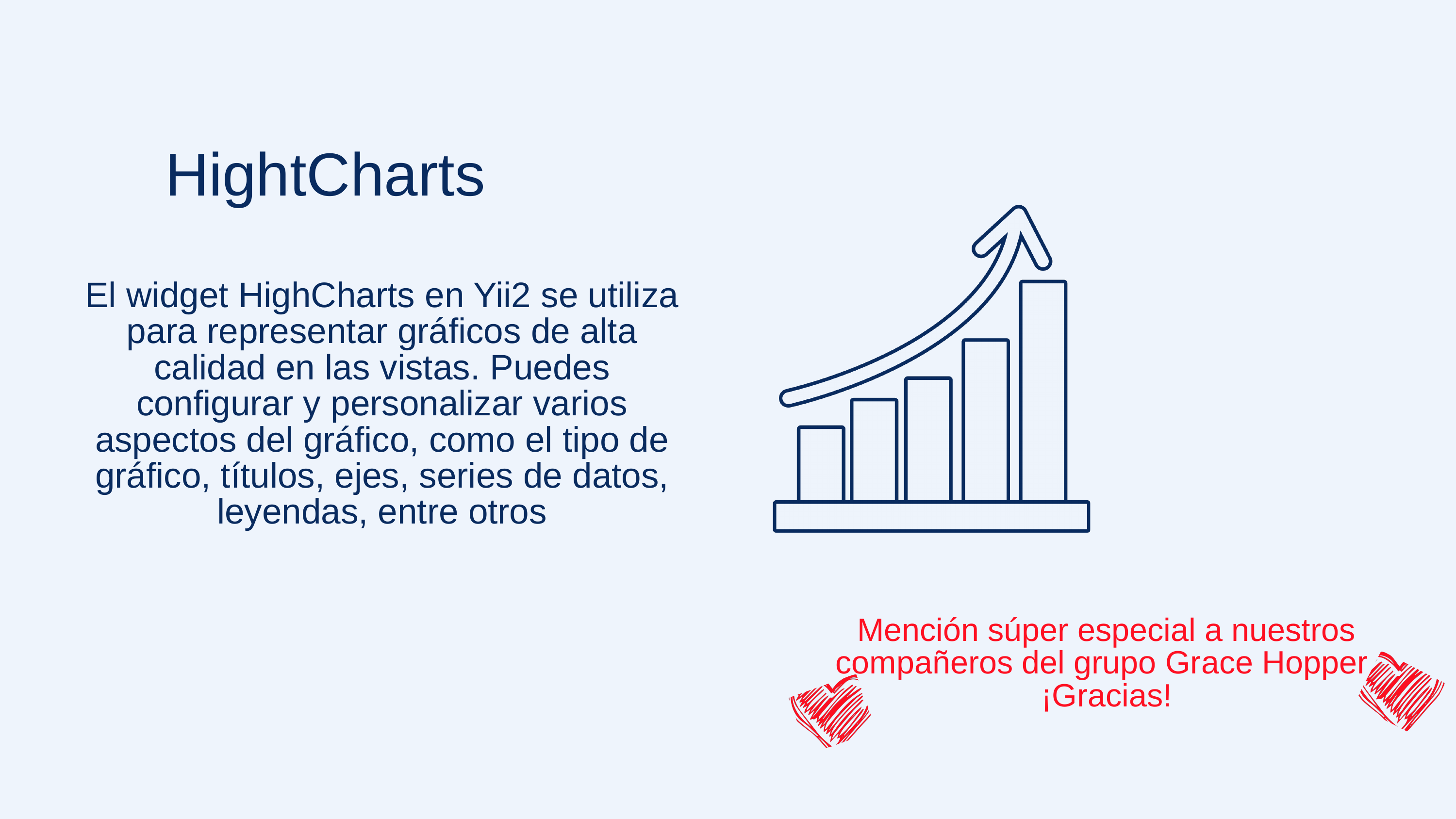

HightCharts

El widget HighCharts en Yii2 se utiliza para representar gráficos de alta calidad en las vistas. Puedes configurar y personalizar varios aspectos del gráfico, como el tipo de gráfico, títulos, ejes, series de datos, leyendas, entre otros
Mención súper especial a nuestros compañeros del grupo Grace Hopper
¡Gracias!